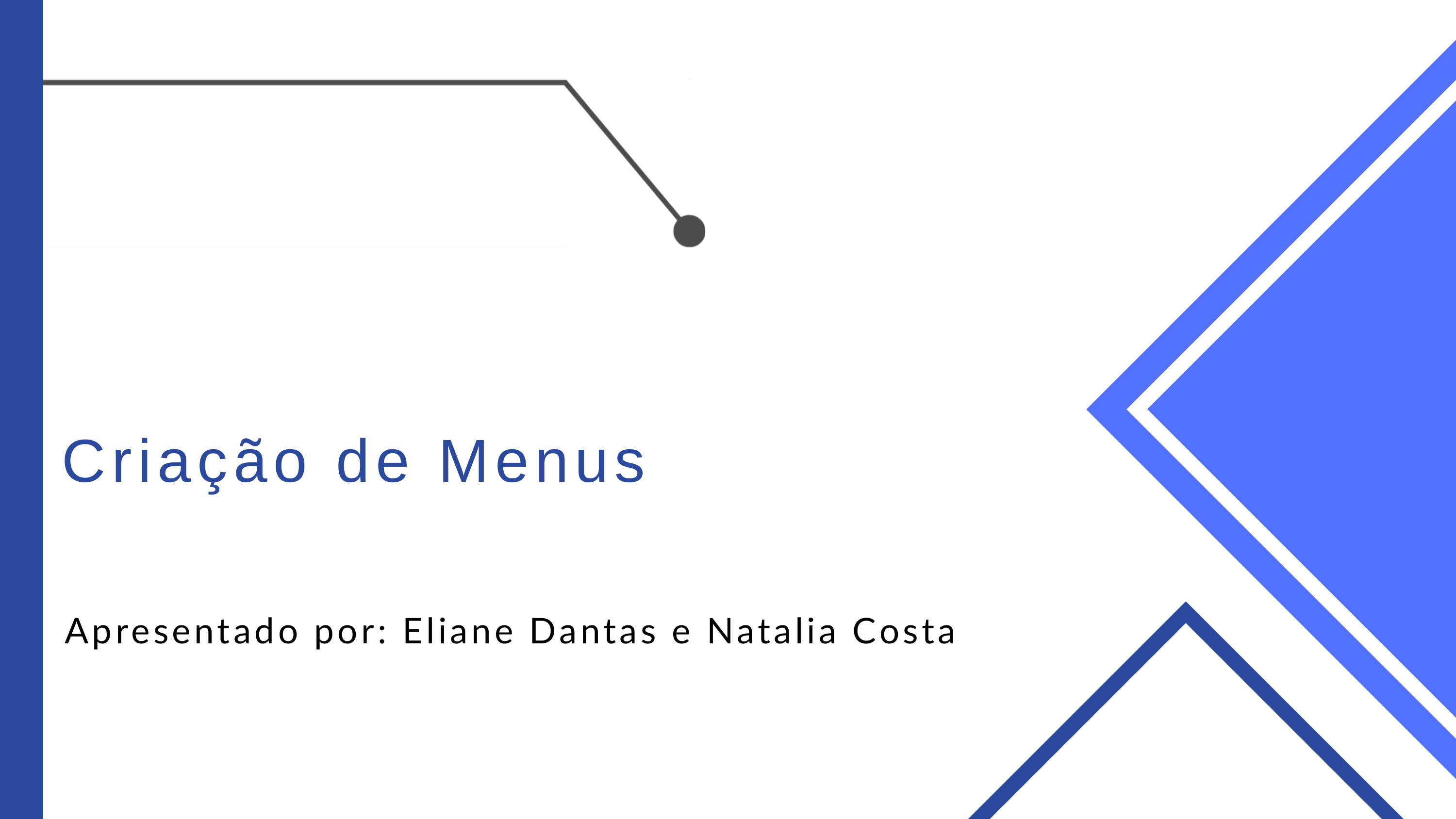

Criação de Menus
Apresentado por: Eliane Dantas e Natalia Costa